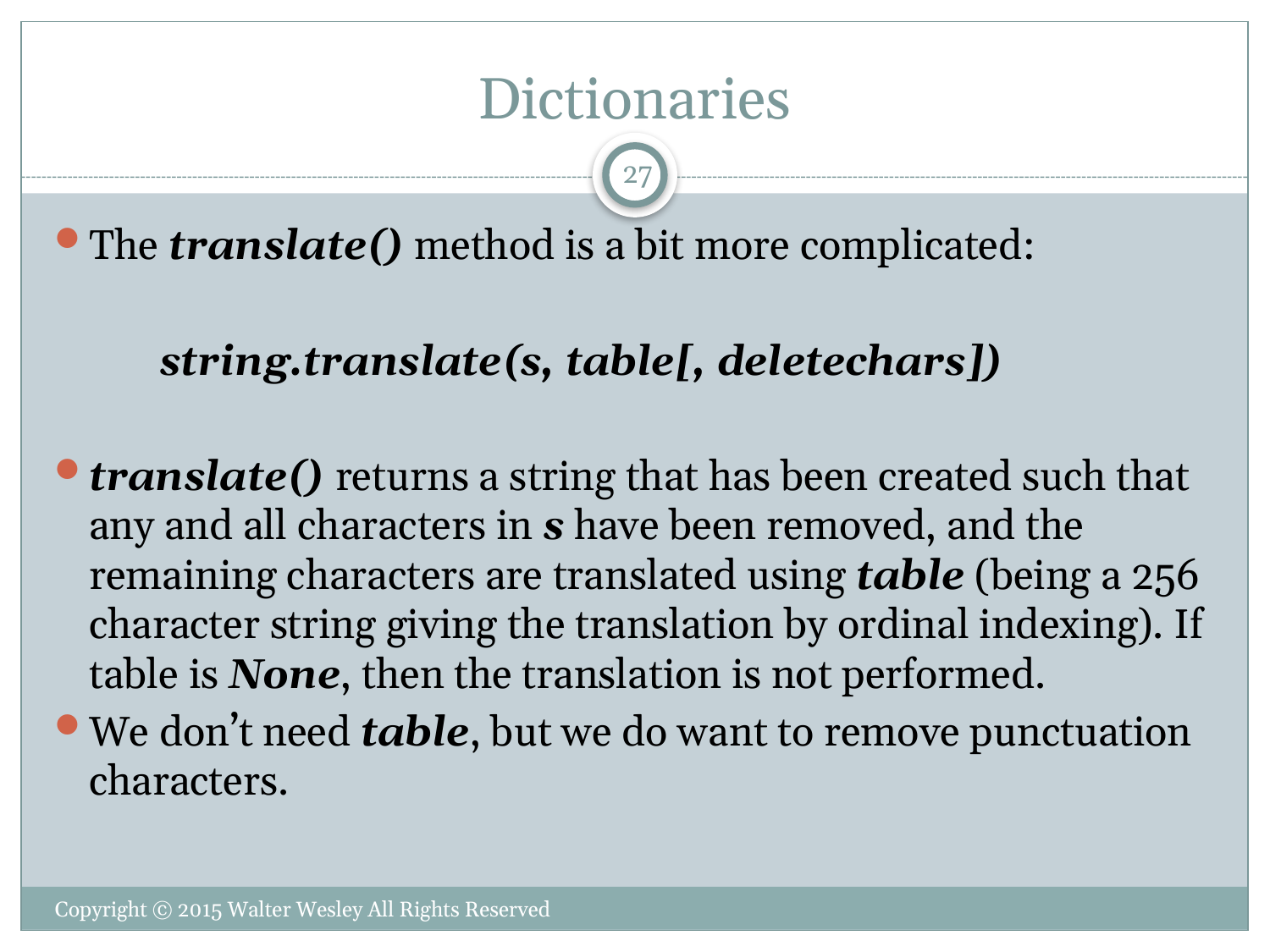

# Dictionaries
27
The translate() method is a bit more complicated:

string.translate(s, table[, deletechars])

translate() returns a string that has been created such that any and all characters in s have been removed, and the remaining characters are translated using table (being a 256 character string giving the translation by ordinal indexing). If table is None, then the translation is not performed.
We don’t need table, but we do want to remove punctuation characters.

Copyright © 2015 Walter Wesley All Rights Reserved